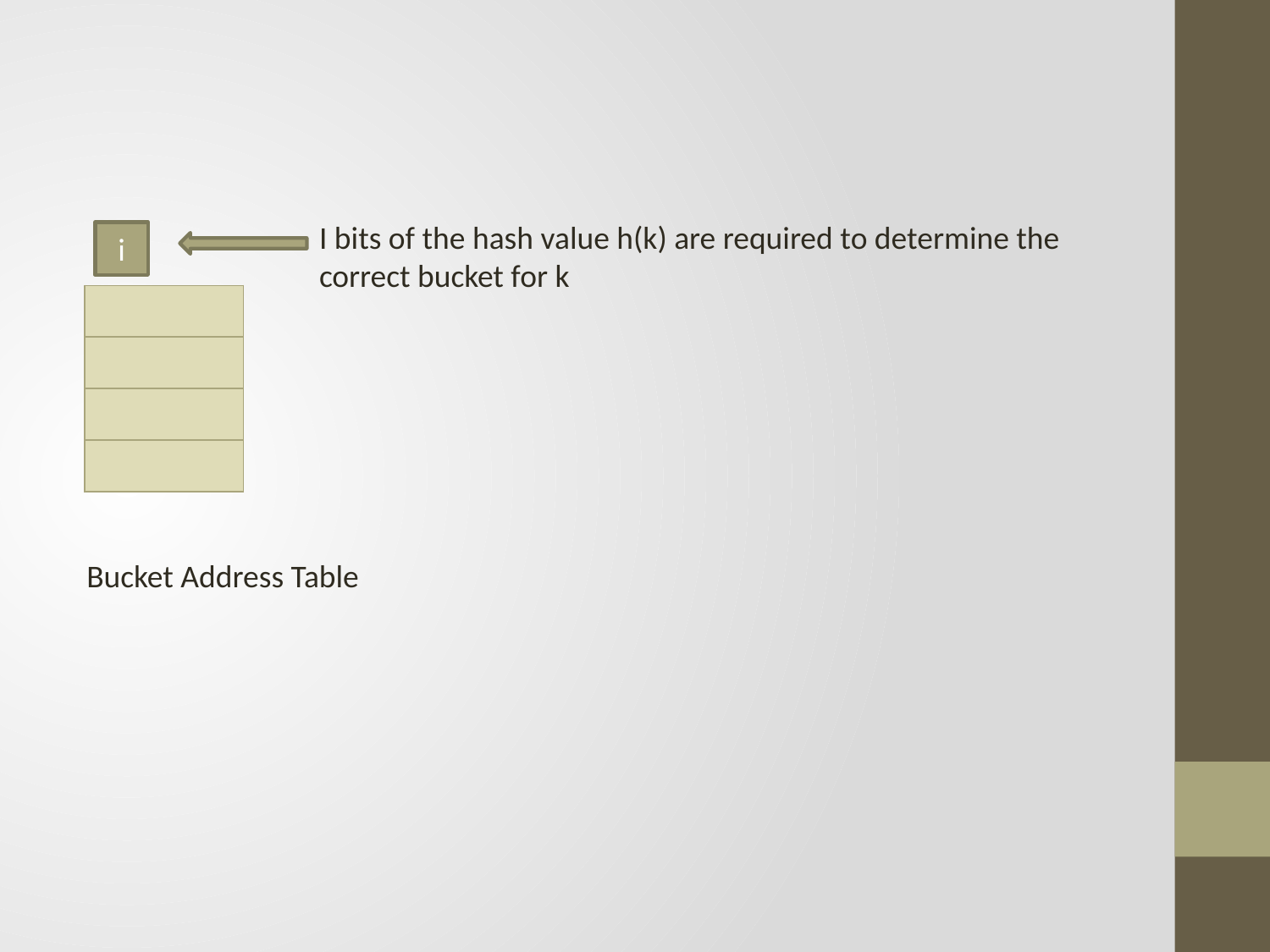

#
I bits of the hash value h(k) are required to determine the correct bucket for k
i

|  |
| --- |
|  |
|  |
|  |
Bucket Address Table